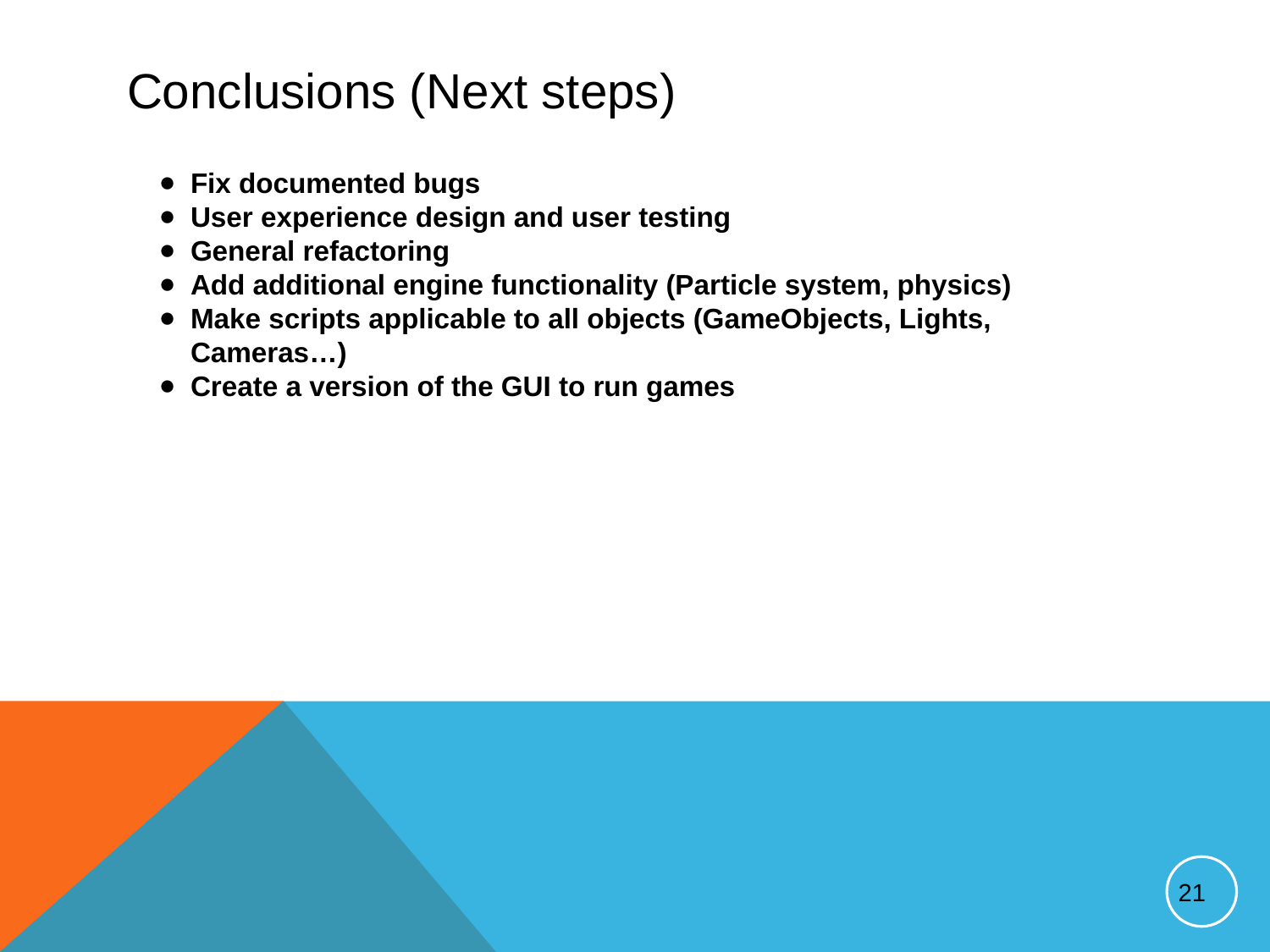

# Conclusions (Next steps)
Fix documented bugs
User experience design and user testing
General refactoring
Add additional engine functionality (Particle system, physics)
Make scripts applicable to all objects (GameObjects, Lights, Cameras…)
Create a version of the GUI to run games
21